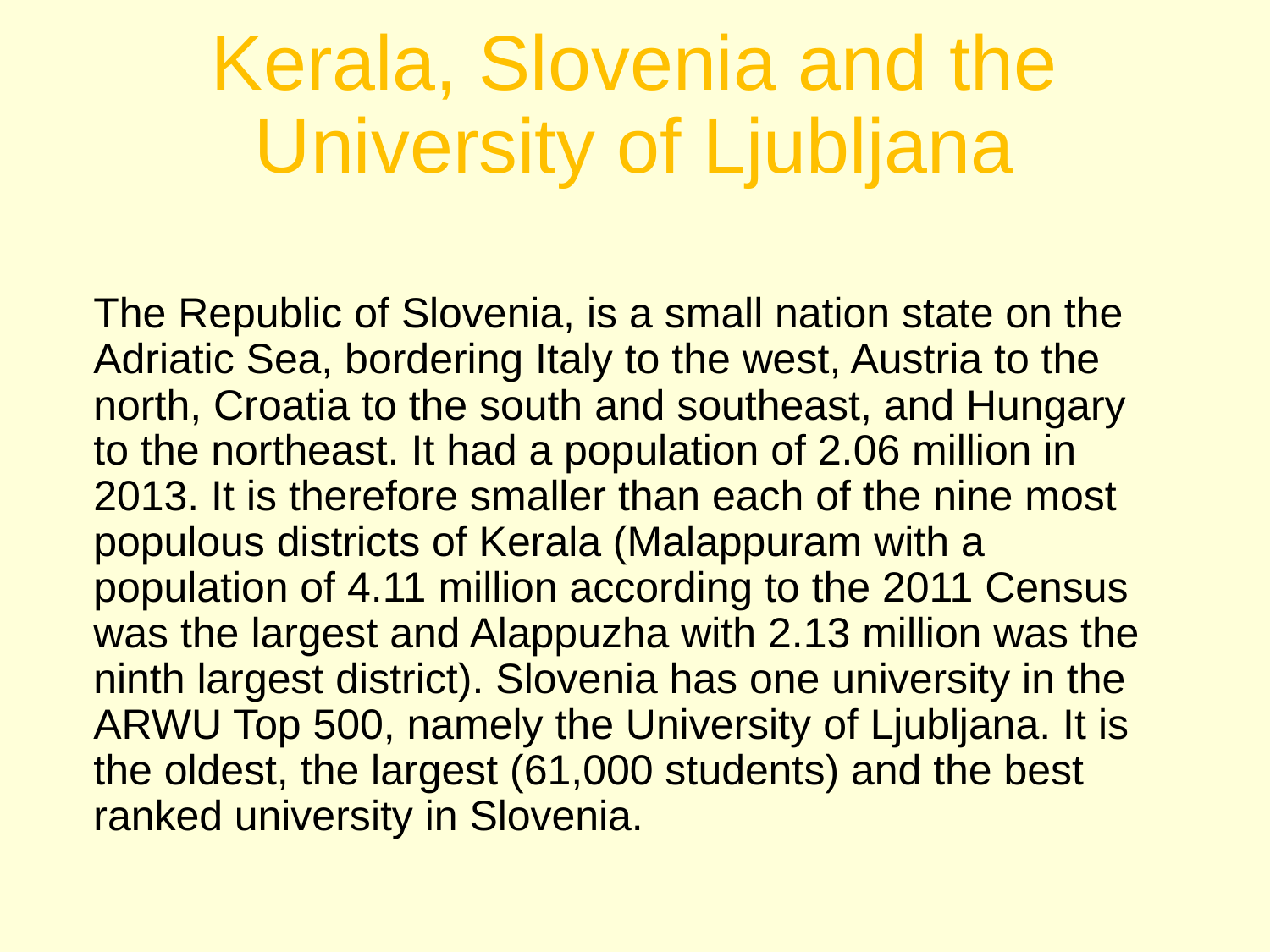

Kerala, Slovenia and the University of Ljubljana
The Republic of Slovenia, is a small nation state on the Adriatic Sea, bordering Italy to the west, Austria to the north, Croatia to the south and southeast, and Hungary to the northeast. It had a population of 2.06 million in 2013. It is therefore smaller than each of the nine most populous districts of Kerala (Malappuram with a population of 4.11 million according to the 2011 Census was the largest and Alappuzha with 2.13 million was the ninth largest district). Slovenia has one university in the ARWU Top 500, namely the University of Ljubljana. It is the oldest, the largest (61,000 students) and the best ranked university in Slovenia.